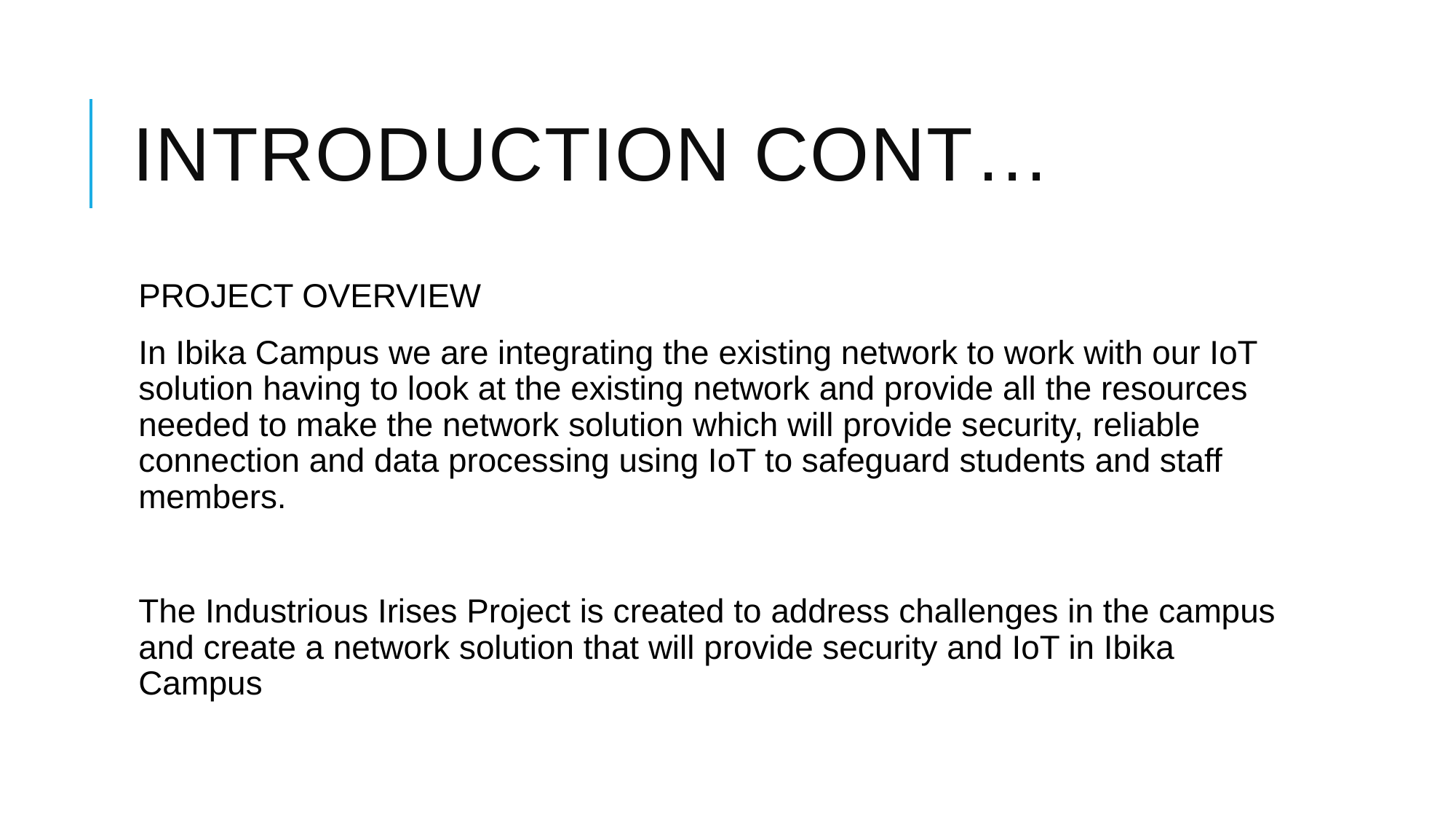

# Introduction cont…
PROJECT OVERVIEW
In Ibika Campus we are integrating the existing network to work with our IoT solution having to look at the existing network and provide all the resources needed to make the network solution which will provide security, reliable connection and data processing using IoT to safeguard students and staff members.

The Industrious Irises Project is created to address challenges in the campus and create a network solution that will provide security and IoT in Ibika Campus